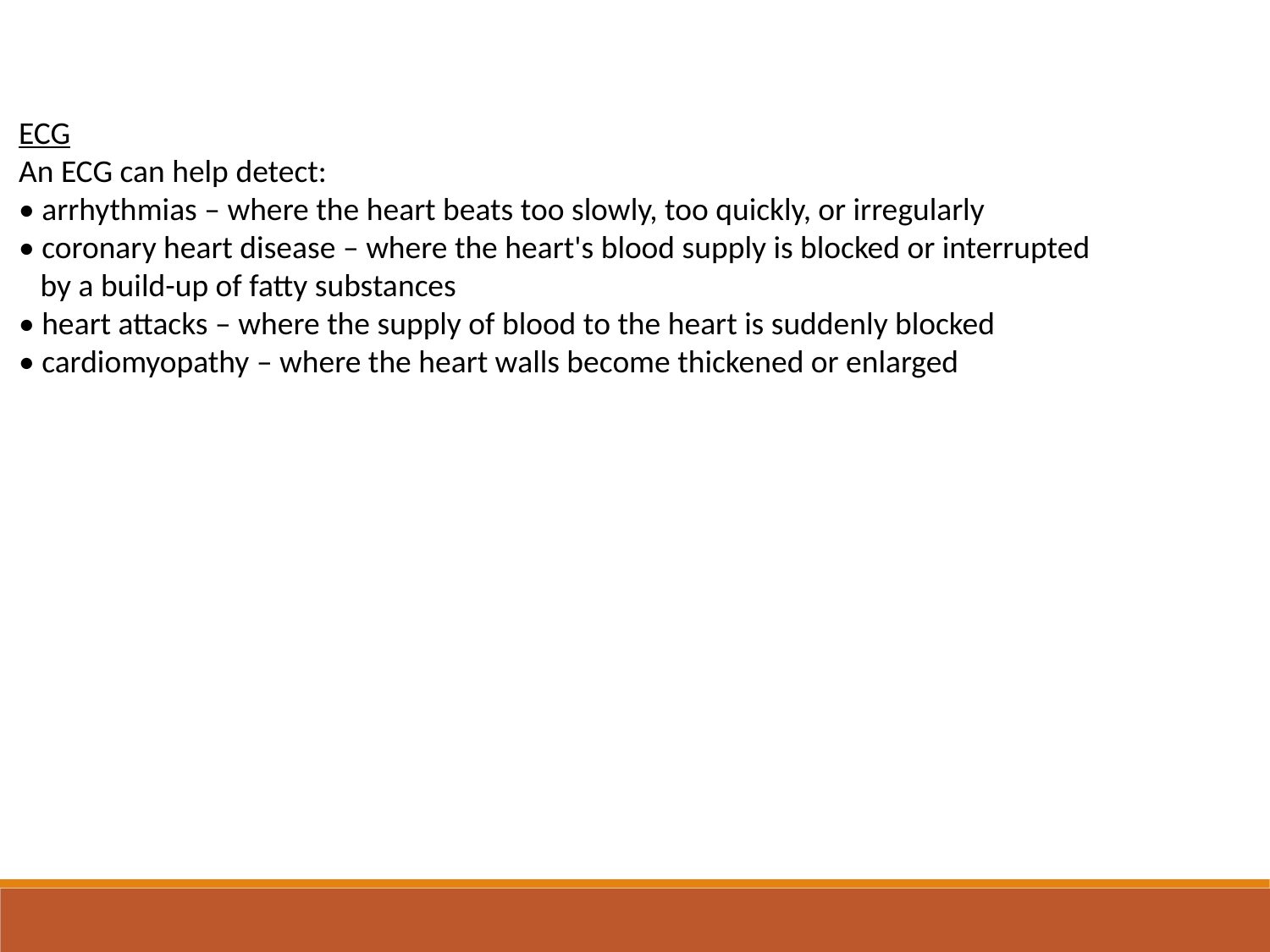

ECG
An ECG can help detect:
• arrhythmias – where the heart beats too slowly, too quickly, or irregularly
• coronary heart disease – where the heart's blood supply is blocked or interrupted
   by a build-up of fatty substances
• heart attacks – where the supply of blood to the heart is suddenly blocked
• cardiomyopathy – where the heart walls become thickened or enlarged